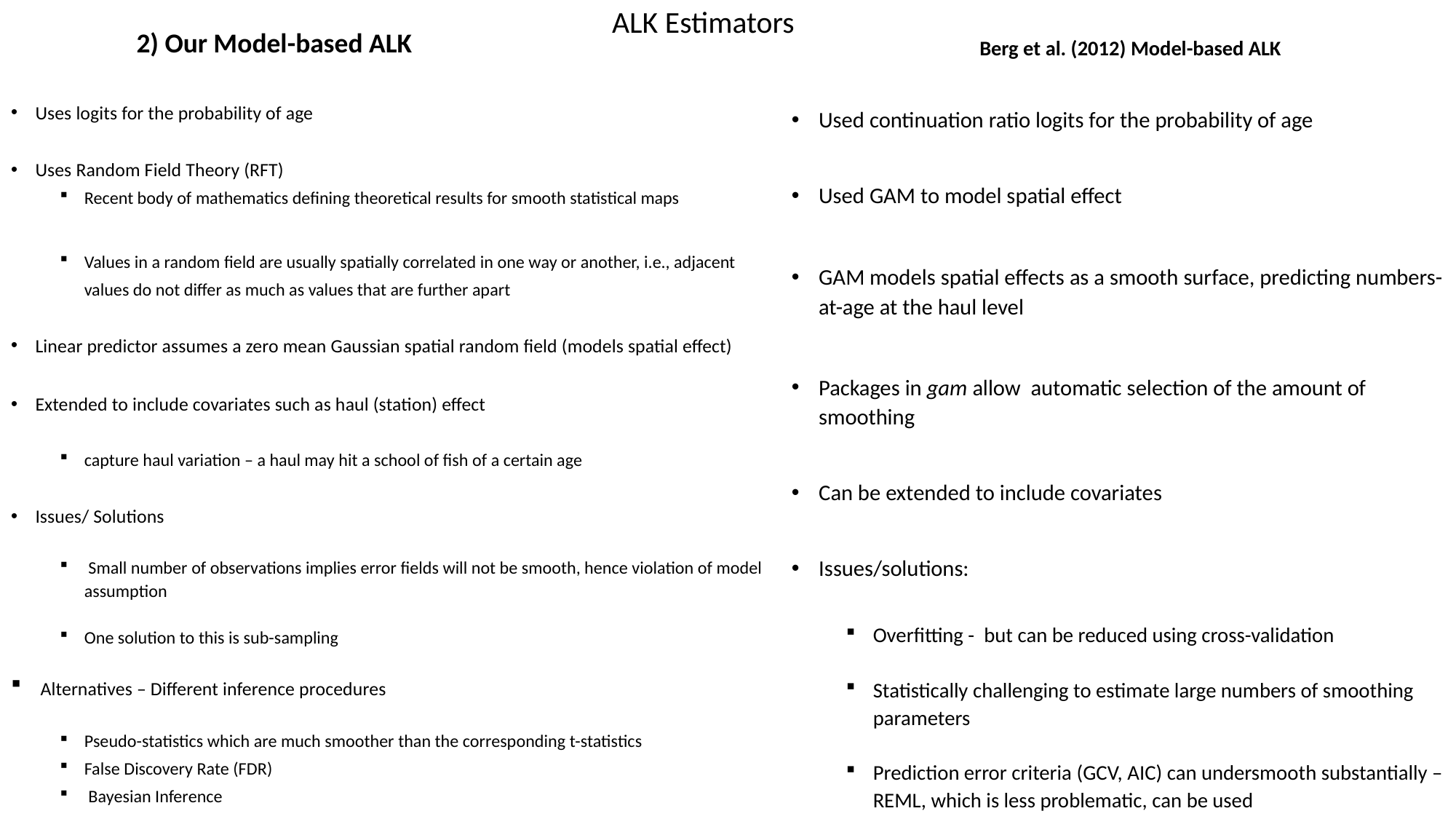

# ALK Estimators
2) Our Model-based ALK
Berg et al. (2012) Model-based ALK
Uses logits for the probability of age

Uses Random Field Theory (RFT)
Recent body of mathematics defining theoretical results for smooth statistical maps

Values in a random field are usually spatially correlated in one way or another, i.e., adjacent values do not differ as much as values that are further apart

Linear predictor assumes a zero mean Gaussian spatial random field (models spatial effect)

Extended to include covariates such as haul (station) effect

capture haul variation – a haul may hit a school of fish of a certain age

Issues/ Solutions

 Small number of observations implies error fields will not be smooth, hence violation of model assumption

One solution to this is sub-sampling

 Alternatives – Different inference procedures

Pseudo-statistics which are much smoother than the corresponding t-statistics
False Discovery Rate (FDR)
 Bayesian Inference
Used continuation ratio logits for the probability of age

Used GAM to model spatial effect

GAM models spatial effects as a smooth surface, predicting numbers-at-age at the haul level

Packages in gam allow  automatic selection of the amount of smoothing

Can be extended to include covariates

Issues/solutions:

Overfitting -  but can be reduced using cross-validation

Statistically challenging to estimate large numbers of smoothing parameters

Prediction error criteria (GCV, AIC) can undersmooth substantially – REML, which is less problematic, can be used